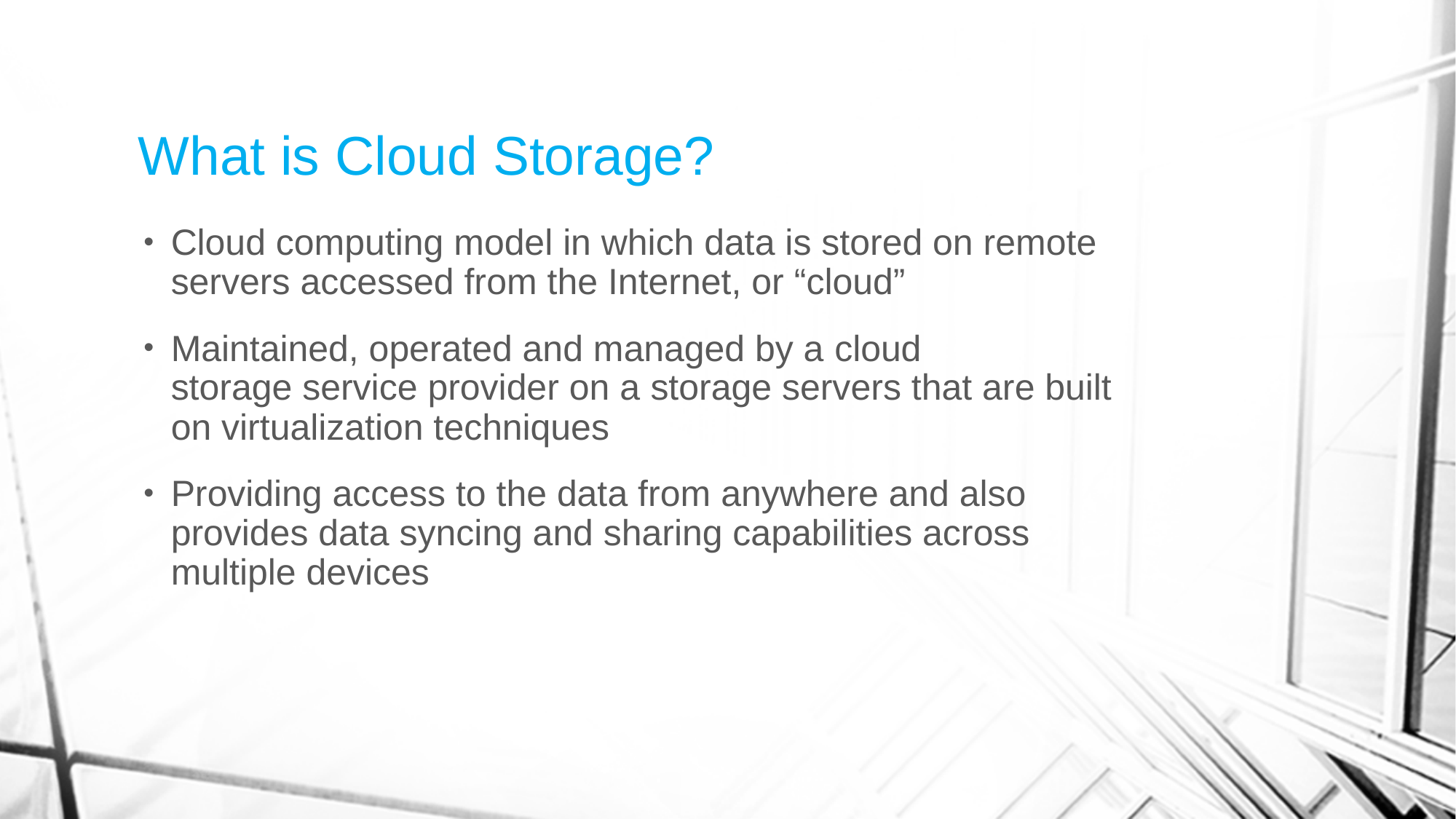

# What is Cloud Storage?
Cloud computing model in which data is stored on remote servers accessed from the Internet, or “cloud”
Maintained, operated and managed by a cloud storage service provider on a storage servers that are built on virtualization techniques
Providing access to the data from anywhere and also provides data syncing and sharing capabilities across multiple devices